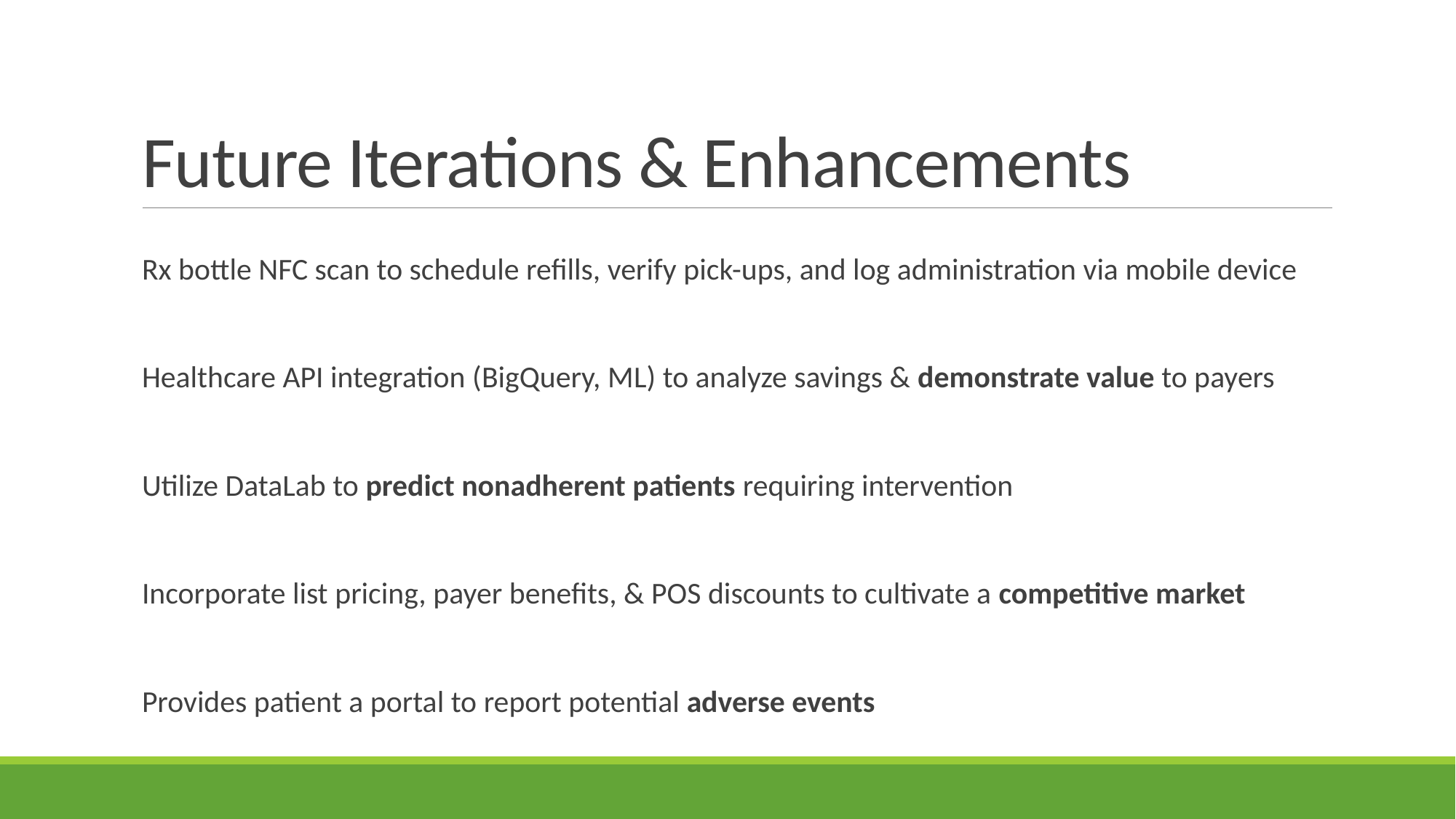

# Future Iterations & Enhancements
Rx bottle NFC scan to schedule refills, verify pick-ups, and log administration via mobile device

Healthcare API integration (BigQuery, ML) to analyze savings & demonstrate value to payers

Utilize DataLab to predict nonadherent patients requiring intervention

Incorporate list pricing, payer benefits, & POS discounts to cultivate a competitive market

Provides patient a portal to report potential adverse events